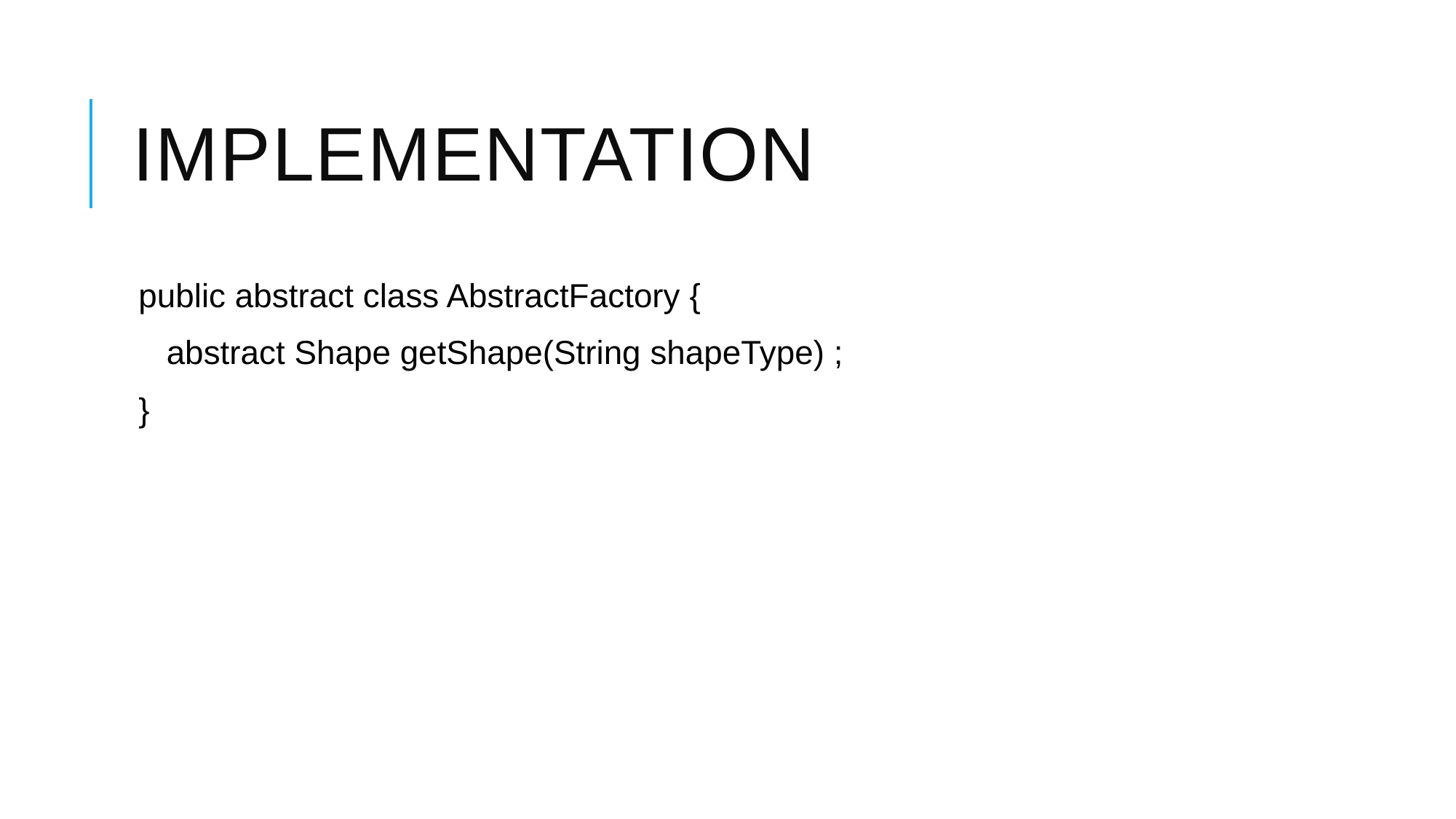

# Implementation
public abstract class AbstractFactory {
   abstract Shape getShape(String shapeType) ;
}